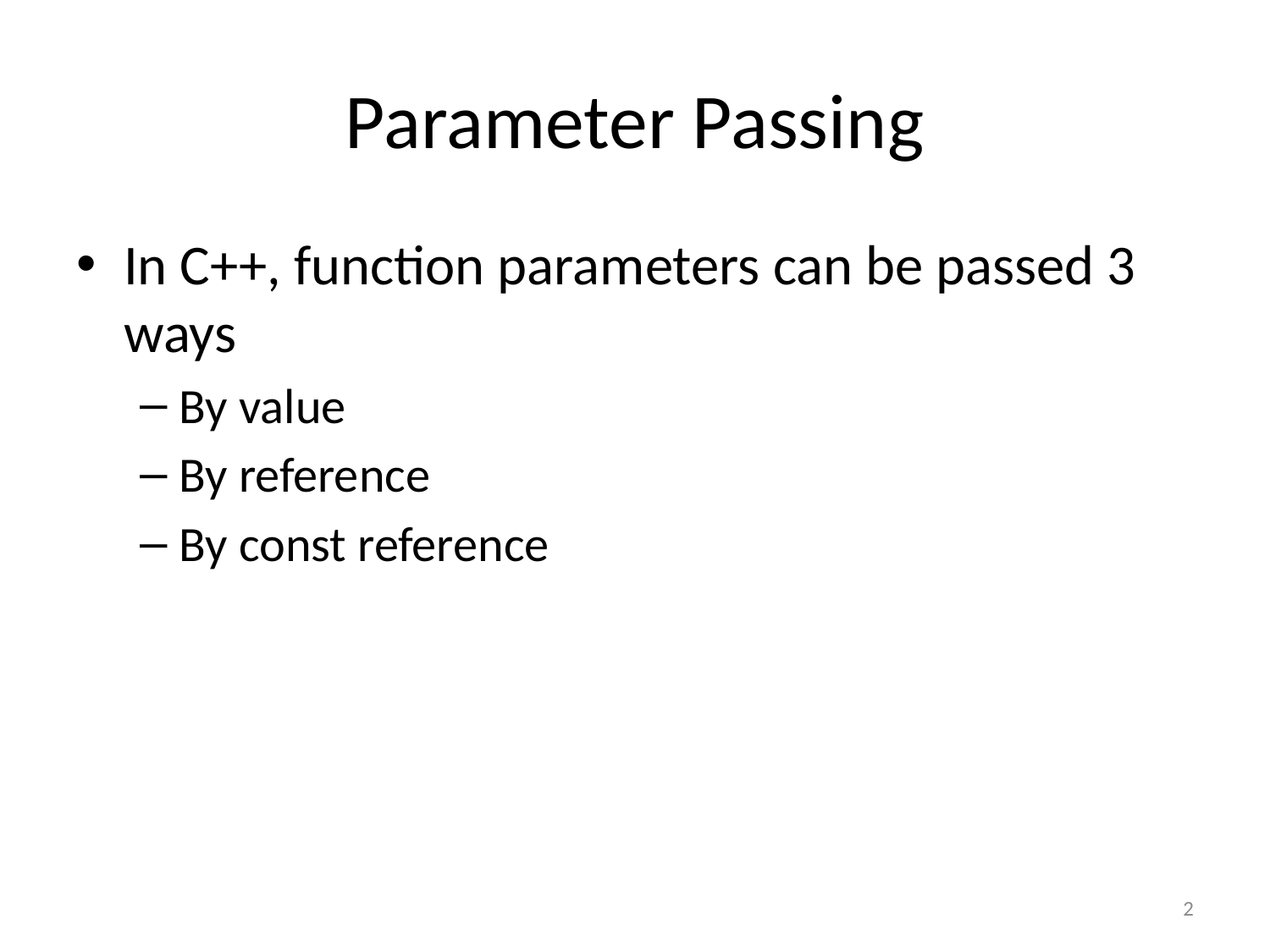

# Parameter Passing
In C++, function parameters can be passed 3 ways
By value
By reference
By const reference

2